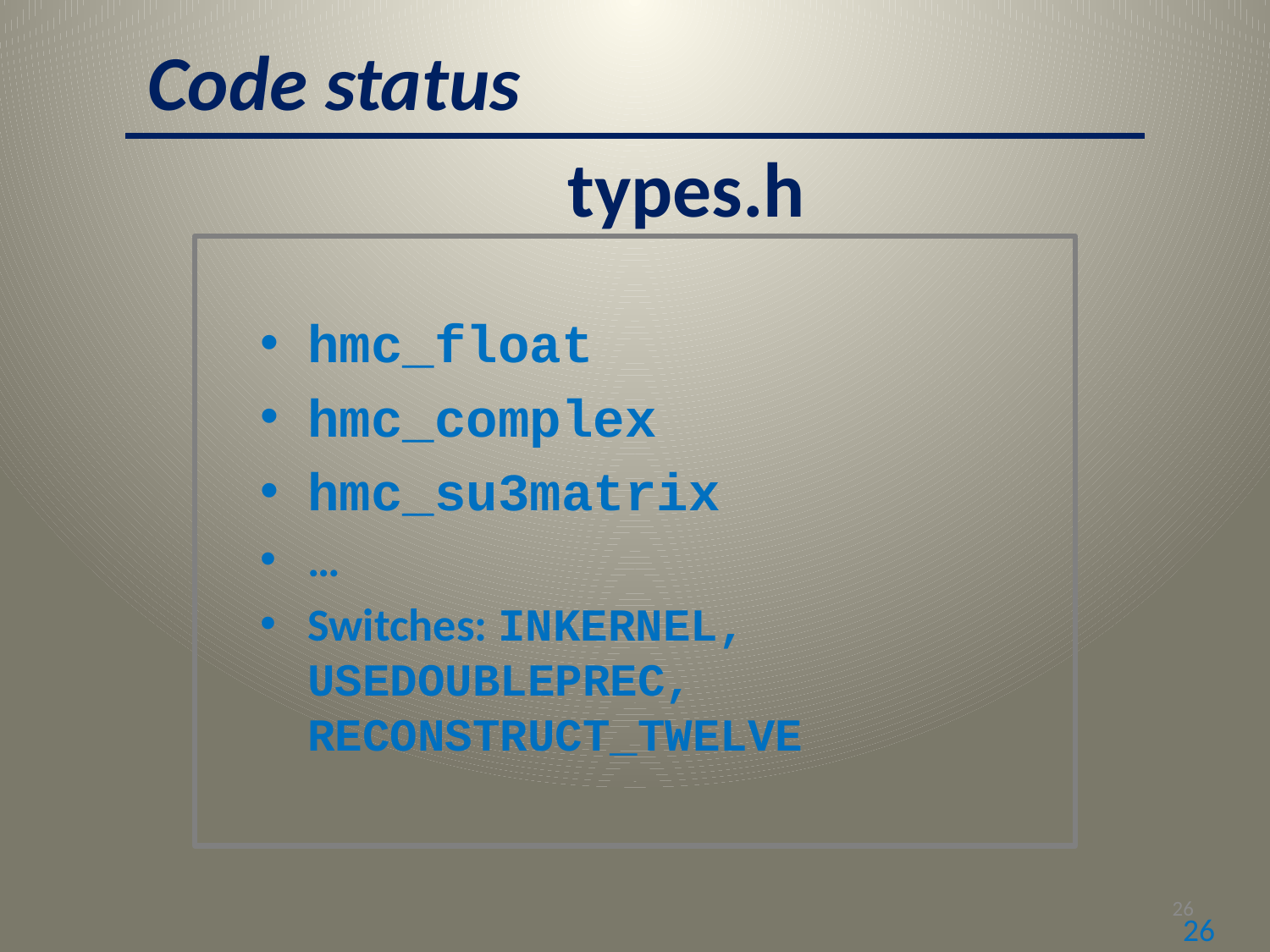

Code status
types.h

hmc_float
hmc_complex
hmc_su3matrix
…
Switches: INKERNEL, USEDOUBLEPREC, RECONSTRUCT_TWELVE
26
26